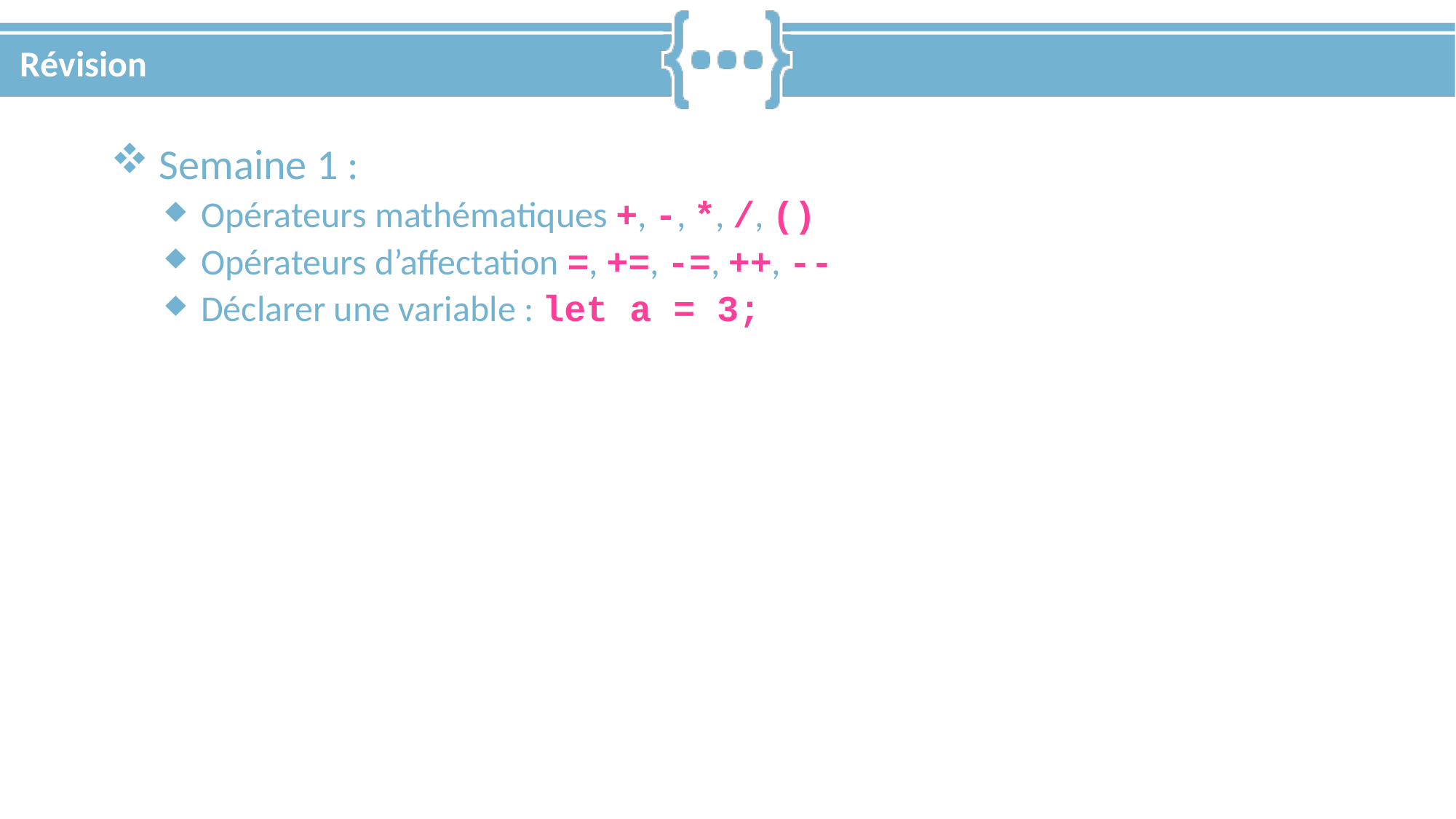

# Révision
 Semaine 1 :
 Opérateurs mathématiques +, -, *, /, ()
 Opérateurs d’affectation =, +=, -=, ++, --
 Déclarer une variable : let a = 3;